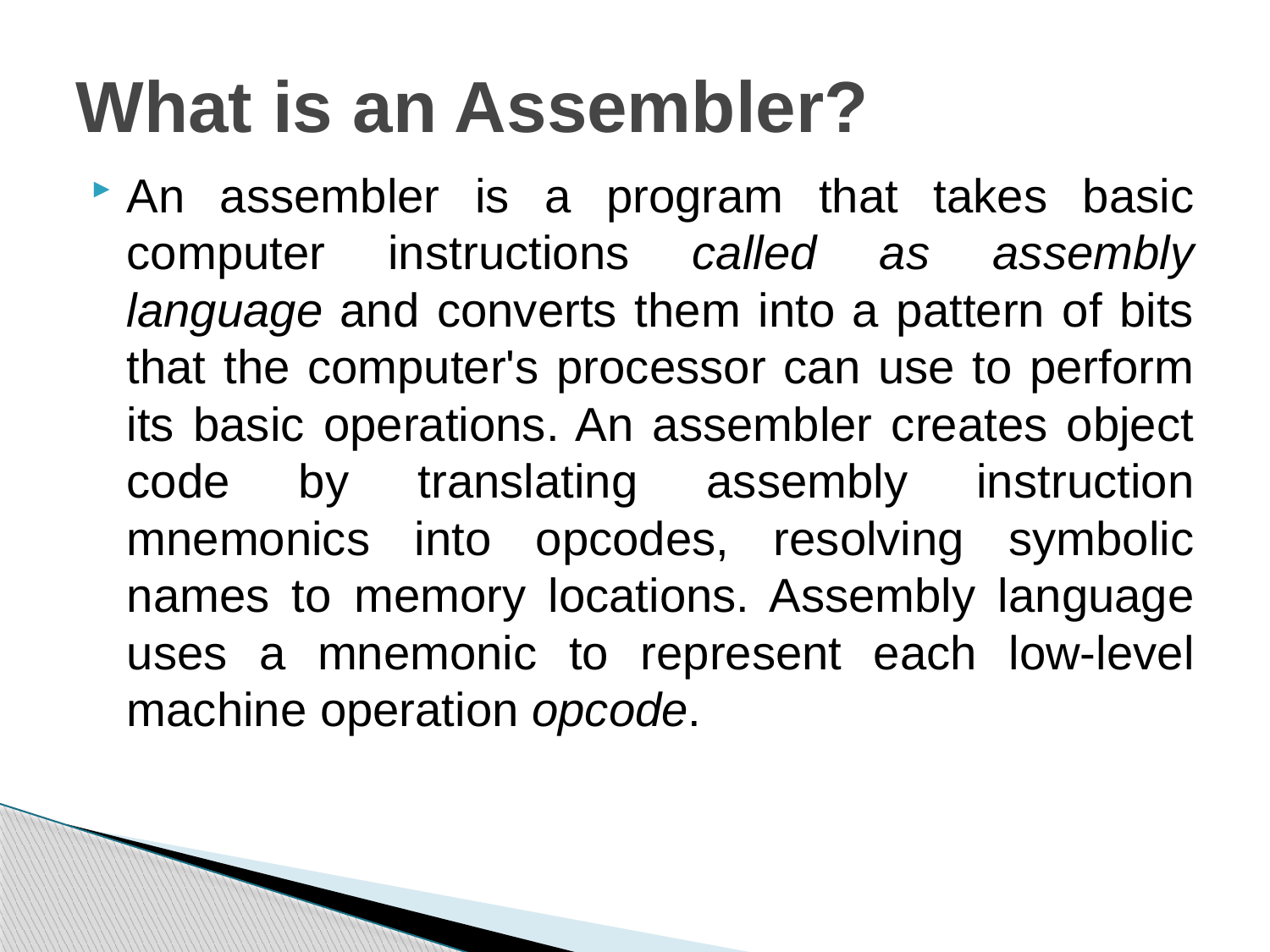

# What is an Assembler?
An assembler is a program that takes basic computer instructions called as assembly language and converts them into a pattern of bits that the computer's processor can use to perform its basic operations. An assembler creates object code by translating assembly instruction mnemonics into opcodes, resolving symbolic names to memory locations. Assembly language uses a mnemonic to represent each low-level machine operation opcode.